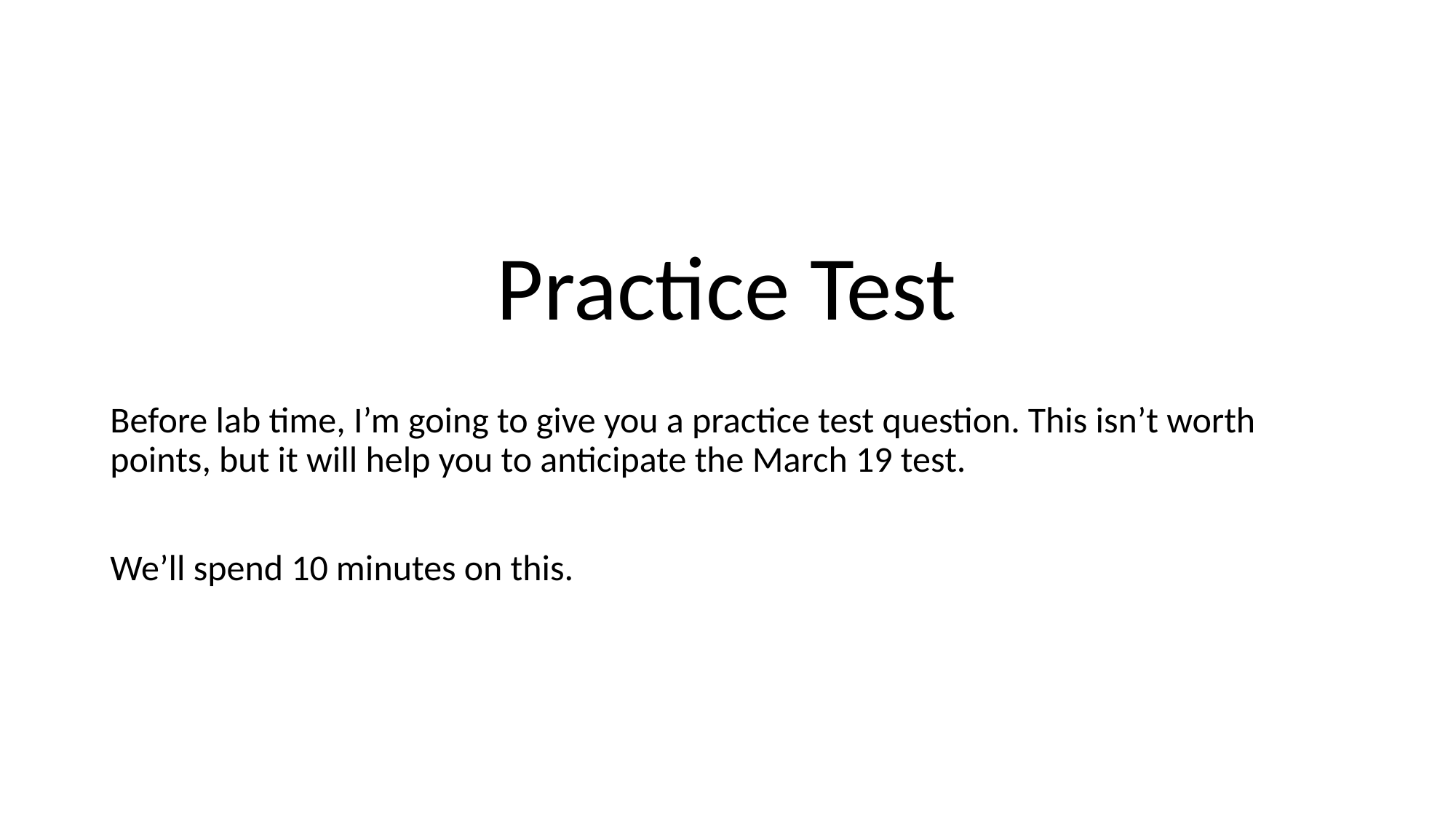

# Practice Test
Before lab time, I’m going to give you a practice test question. This isn’t worth points, but it will help you to anticipate the March 19 test.

We’ll spend 10 minutes on this.